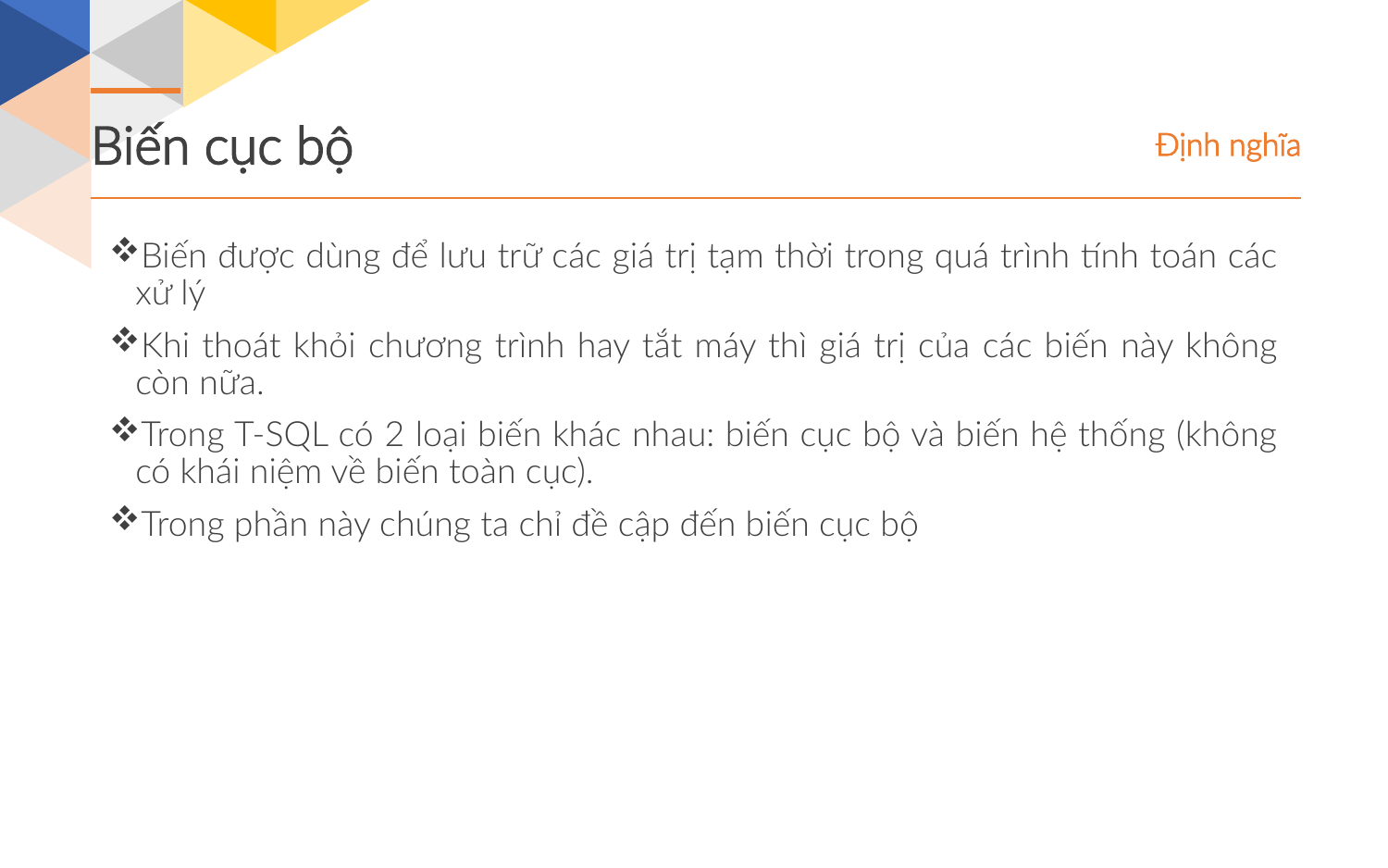

Biến cục bộ
Định nghĩa
Biến được dùng để lưu trữ các giá trị tạm thời trong quá trình tính toán các xử lý
Khi thoát khỏi chương trình hay tắt máy thì giá trị của các biến này không còn nữa.
Trong T-SQL có 2 loại biến khác nhau: biến cục bộ và biến hệ thống (không có khái niệm về biến toàn cục).
Trong phần này chúng ta chỉ đề cập đến biến cục bộ